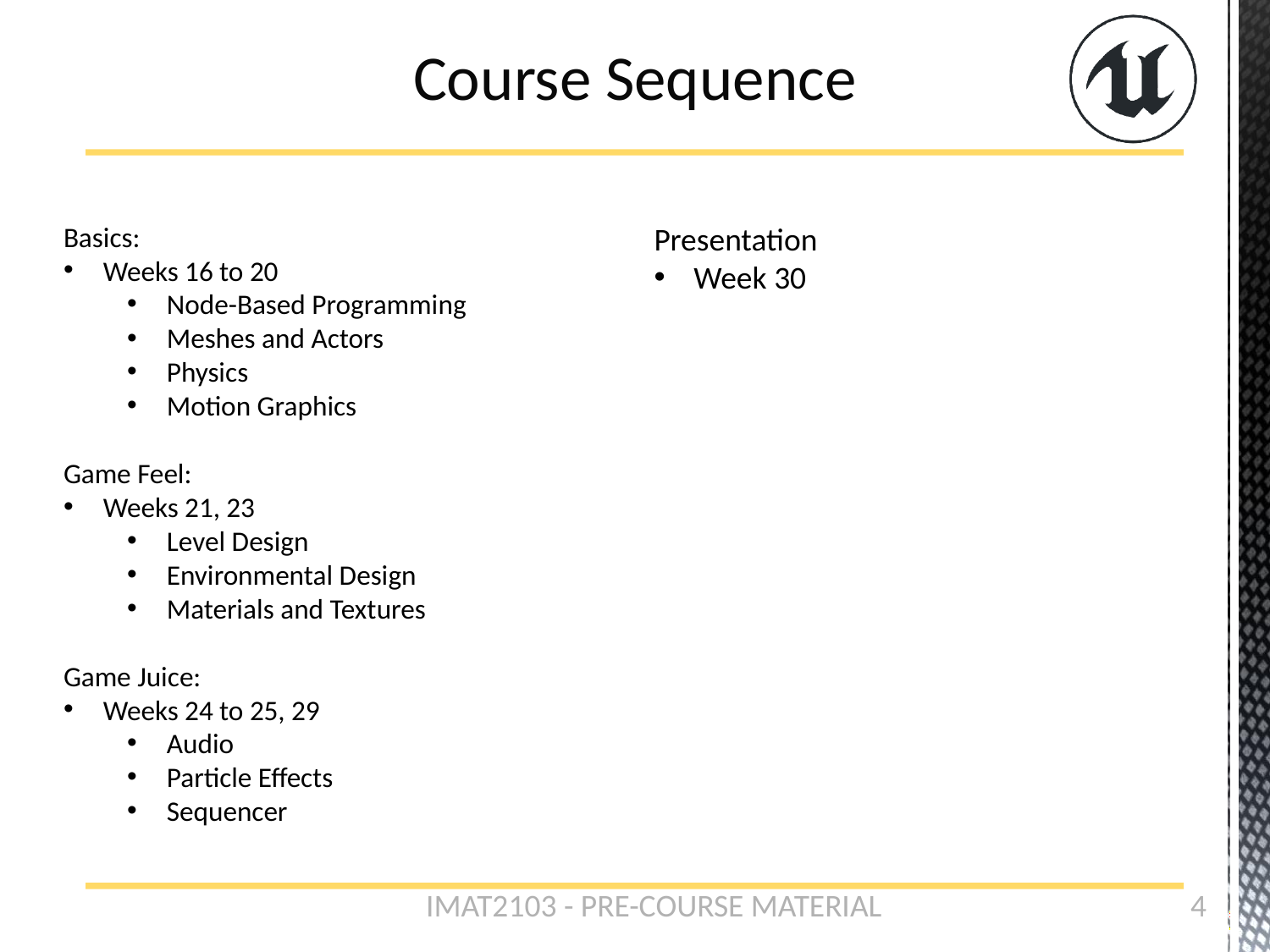

# Course Sequence
Basics:
Weeks 16 to 20
Node-Based Programming
Meshes and Actors
Physics
Motion Graphics

Game Feel:
Weeks 21, 23
Level Design
Environmental Design
Materials and Textures

Game Juice:
Weeks 24 to 25, 29
Audio
Particle Effects
Sequencer

Presentation
Week 30

IMAT2103 - PRE-COURSE MATERIAL
4